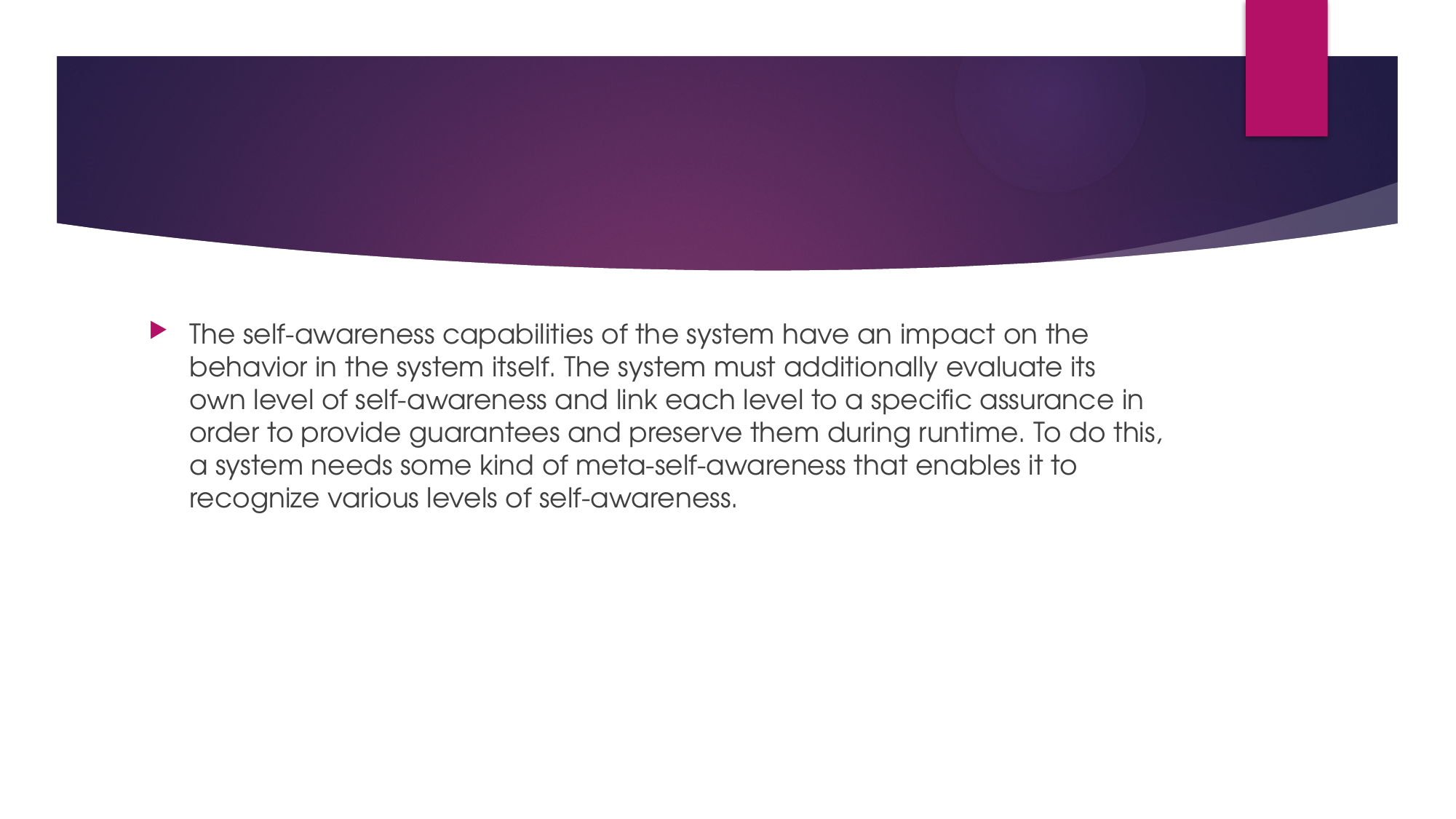

#
The self-awareness capabilities of the system have an impact on the behavior in the system itself. The system must additionally evaluate its own level of self-awareness and link each level to a specific assurance in order to provide guarantees and preserve them during runtime. To do this, a system needs some kind of meta-self-awareness that enables it to recognize various levels of self-awareness.